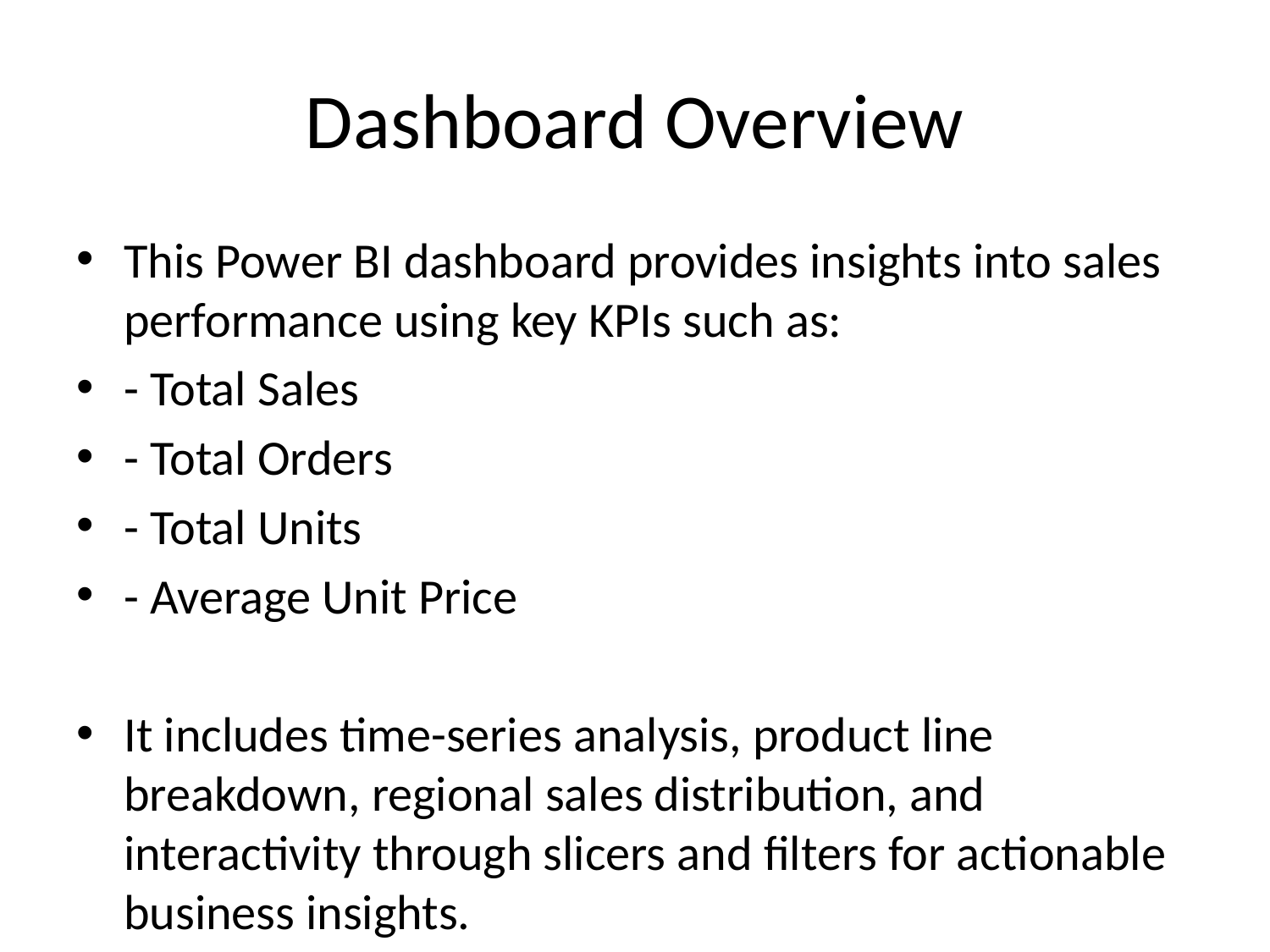

# Dashboard Overview
This Power BI dashboard provides insights into sales performance using key KPIs such as:
- Total Sales
- Total Orders
- Total Units
- Average Unit Price

It includes time-series analysis, product line breakdown, regional sales distribution, and interactivity through slicers and filters for actionable business insights.